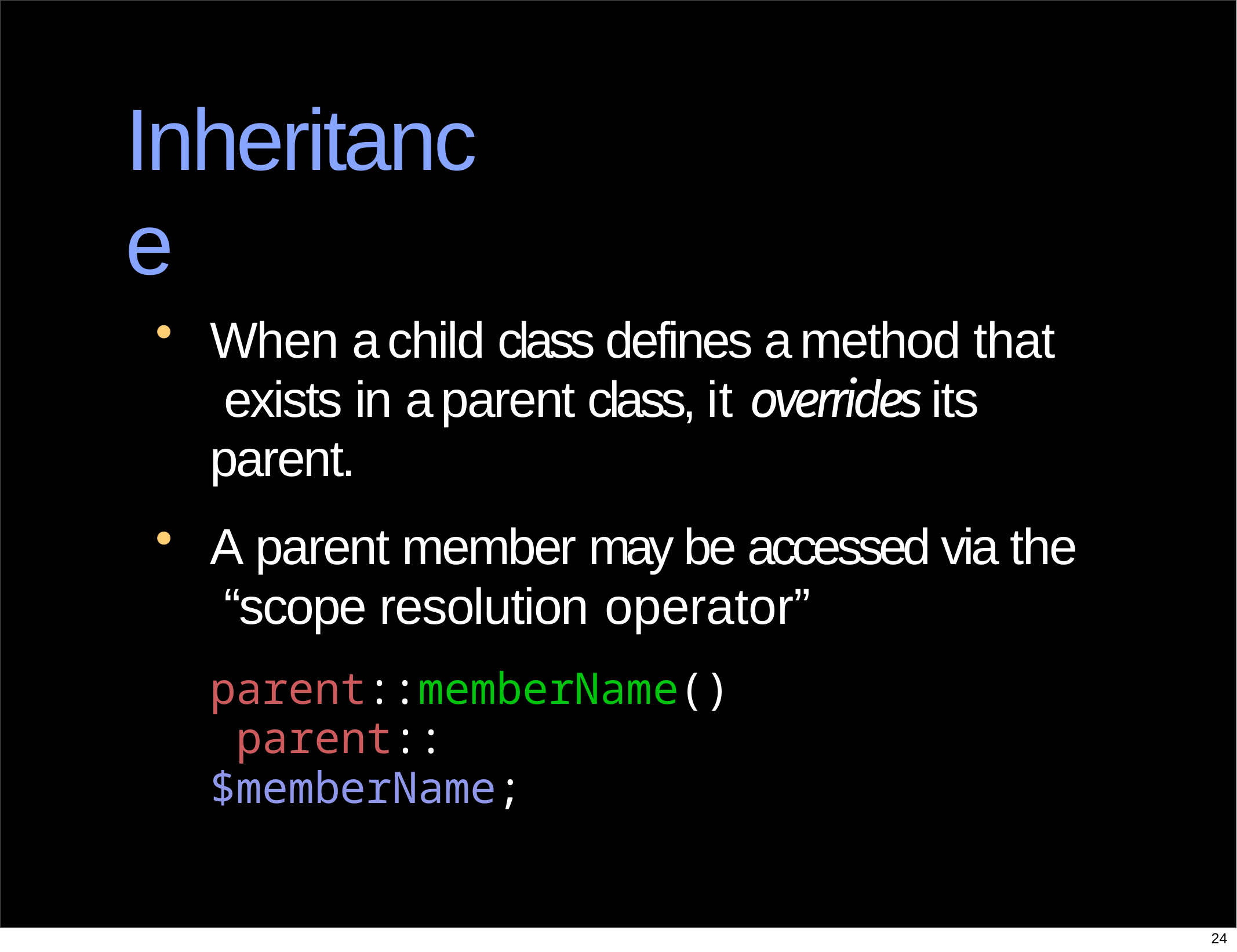

# Inheritance
When a child class defines a method that  exists in a parent class, it overrides its  parent.
A parent member may be accessed via the  “scope resolution operator”
parent::memberName()  parent::$memberName;
24